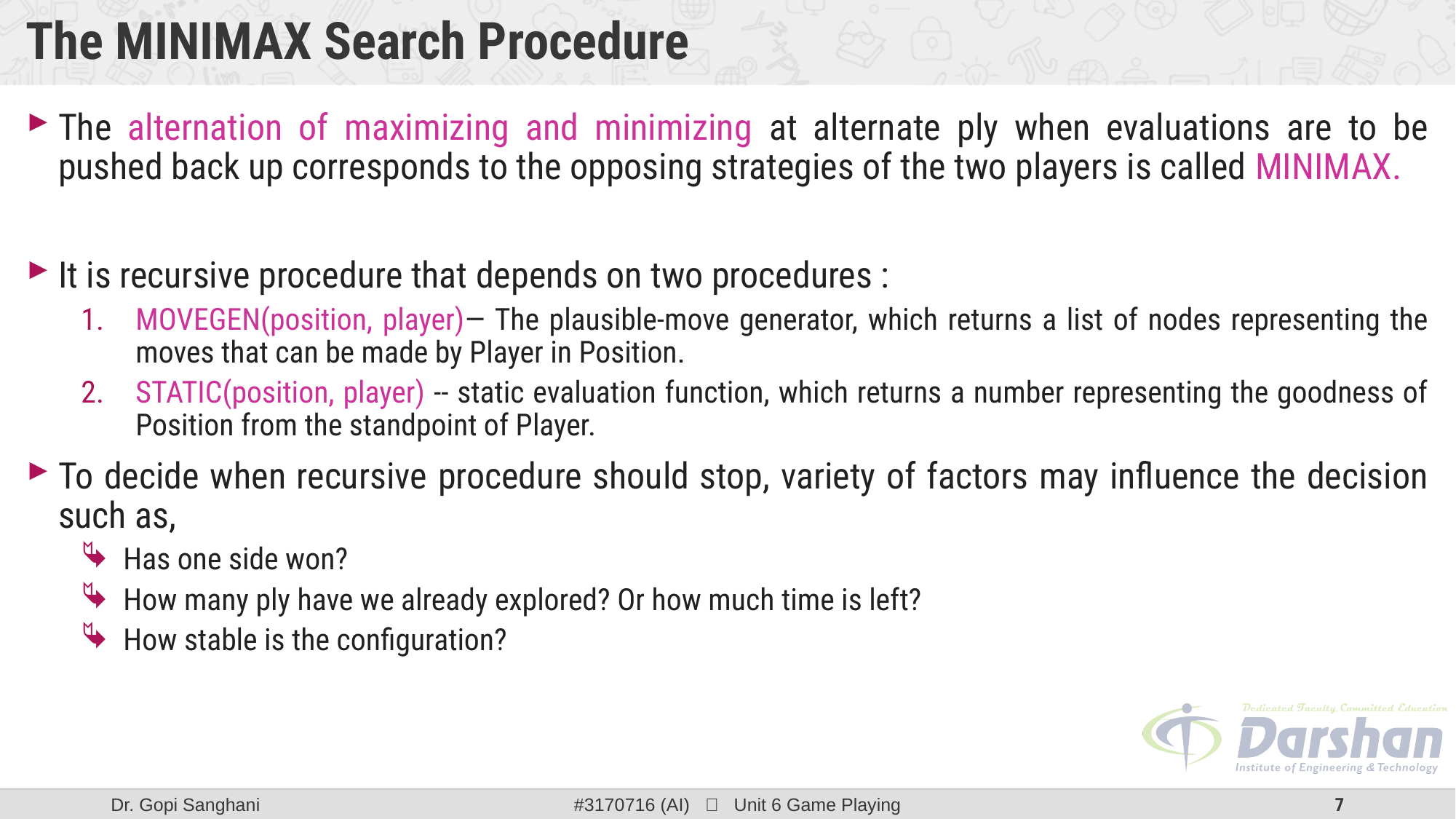

# The MINIMAX Search Procedure
The alternation of maximizing and minimizing at alternate ply when evaluations are to be pushed back up corresponds to the opposing strategies of the two players is called MINIMAX.

It is recursive procedure that depends on two procedures :
MOVEGEN(position, player)— The plausible-move generator, which returns a list of nodes representing the moves that can be made by Player in Position.
STATIC(position, player) -- static evaluation function, which returns a number representing the goodness of Position from the standpoint of Player.
To decide when recursive procedure should stop, variety of factors may influence the decision such as,
Has one side won?
How many ply have we already explored? Or how much time is left?
How stable is the configuration?